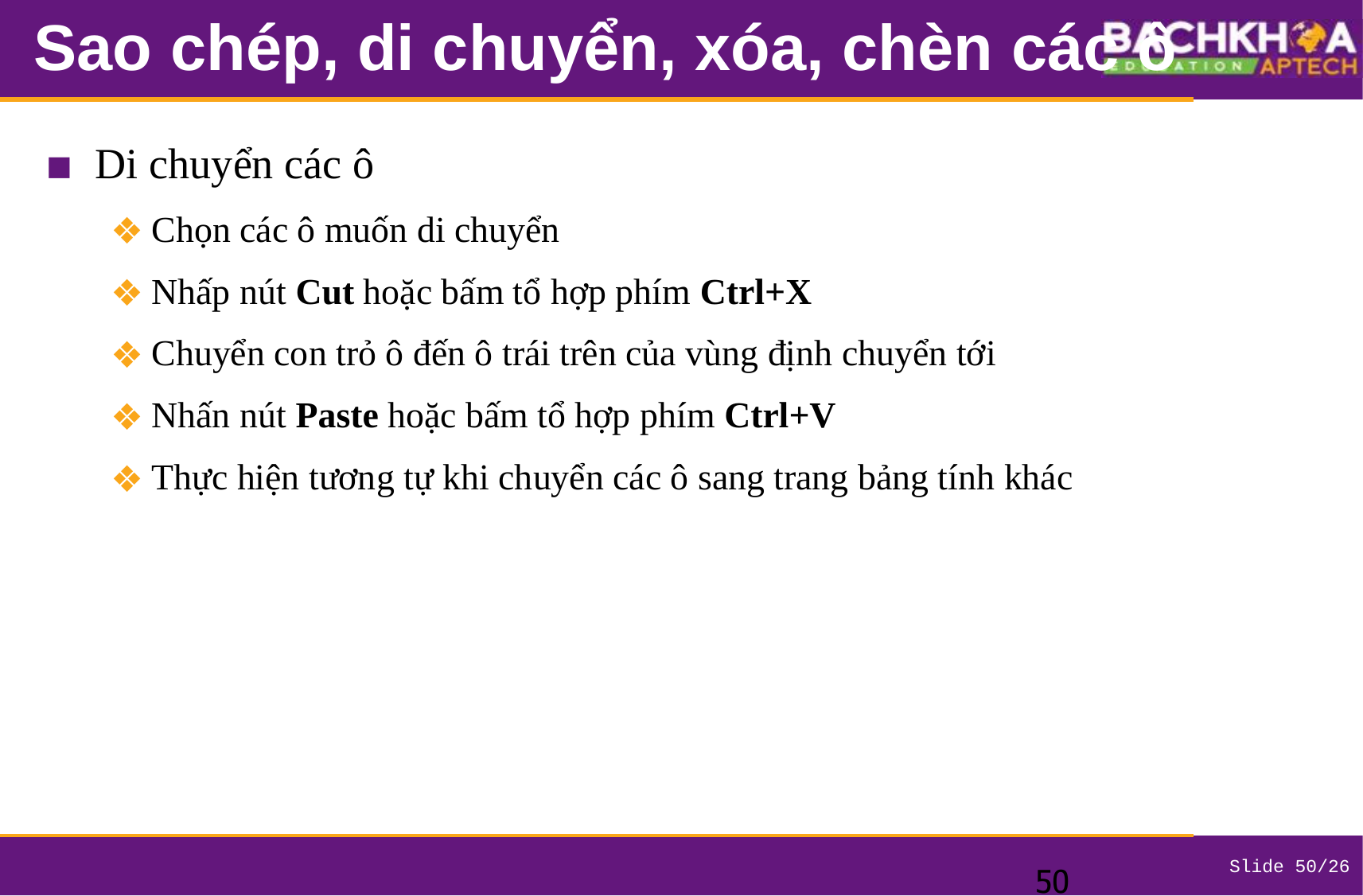

# Sao chép, di chuyển, xóa, chèn các ô
Di chuyển các ô
Chọn các ô muốn di chuyển
Nhấp nút Cut hoặc bấm tổ hợp phím Ctrl+X
Chuyển con trỏ ô đến ô trái trên của vùng định chuyển tới
Nhấn nút Paste hoặc bấm tổ hợp phím Ctrl+V
Thực hiện tương tự khi chuyển các ô sang trang bảng tính khác

50